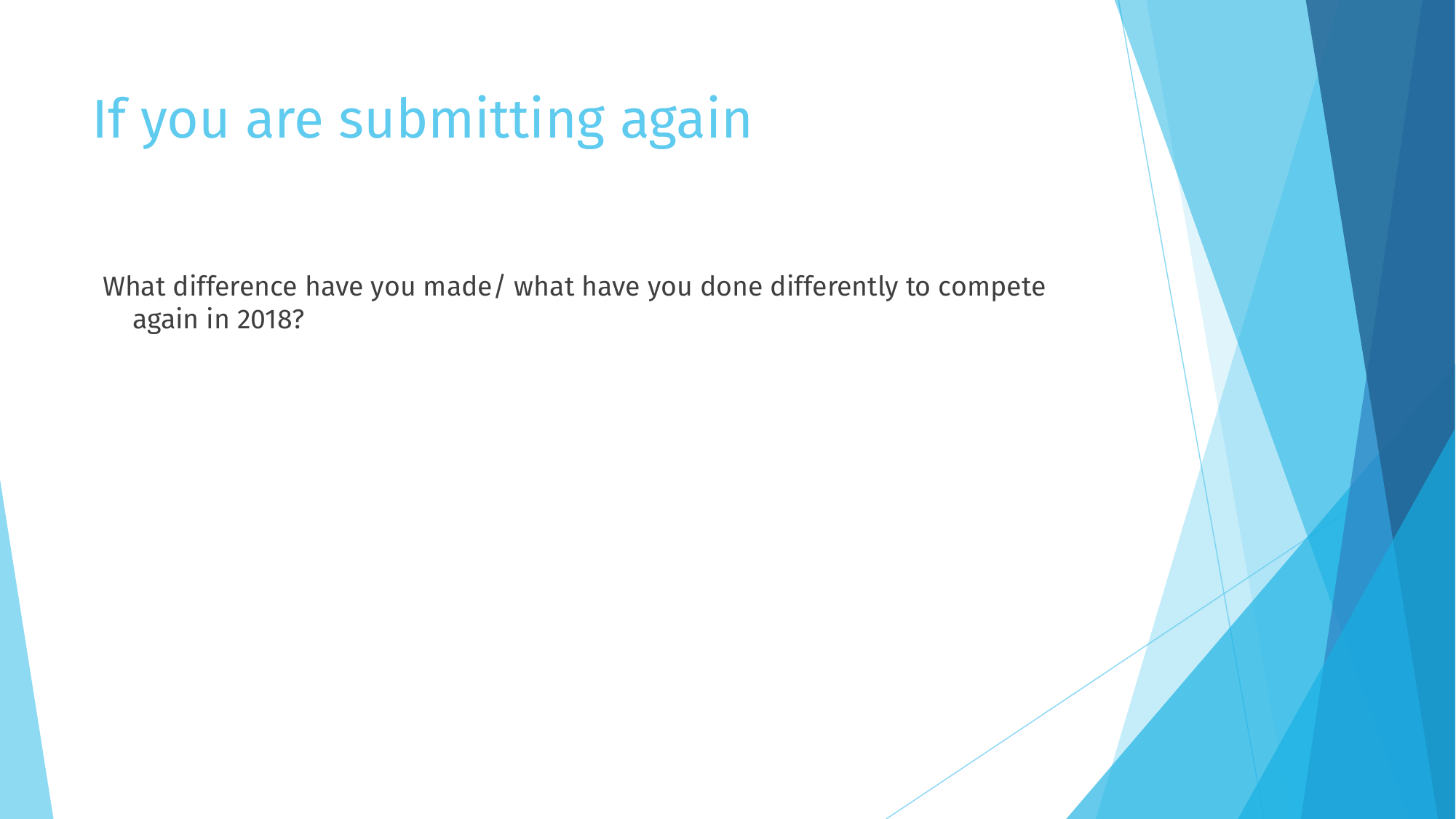

# If you are submitting again
What difference have you made/ what have you done differently to compete again in 2018?